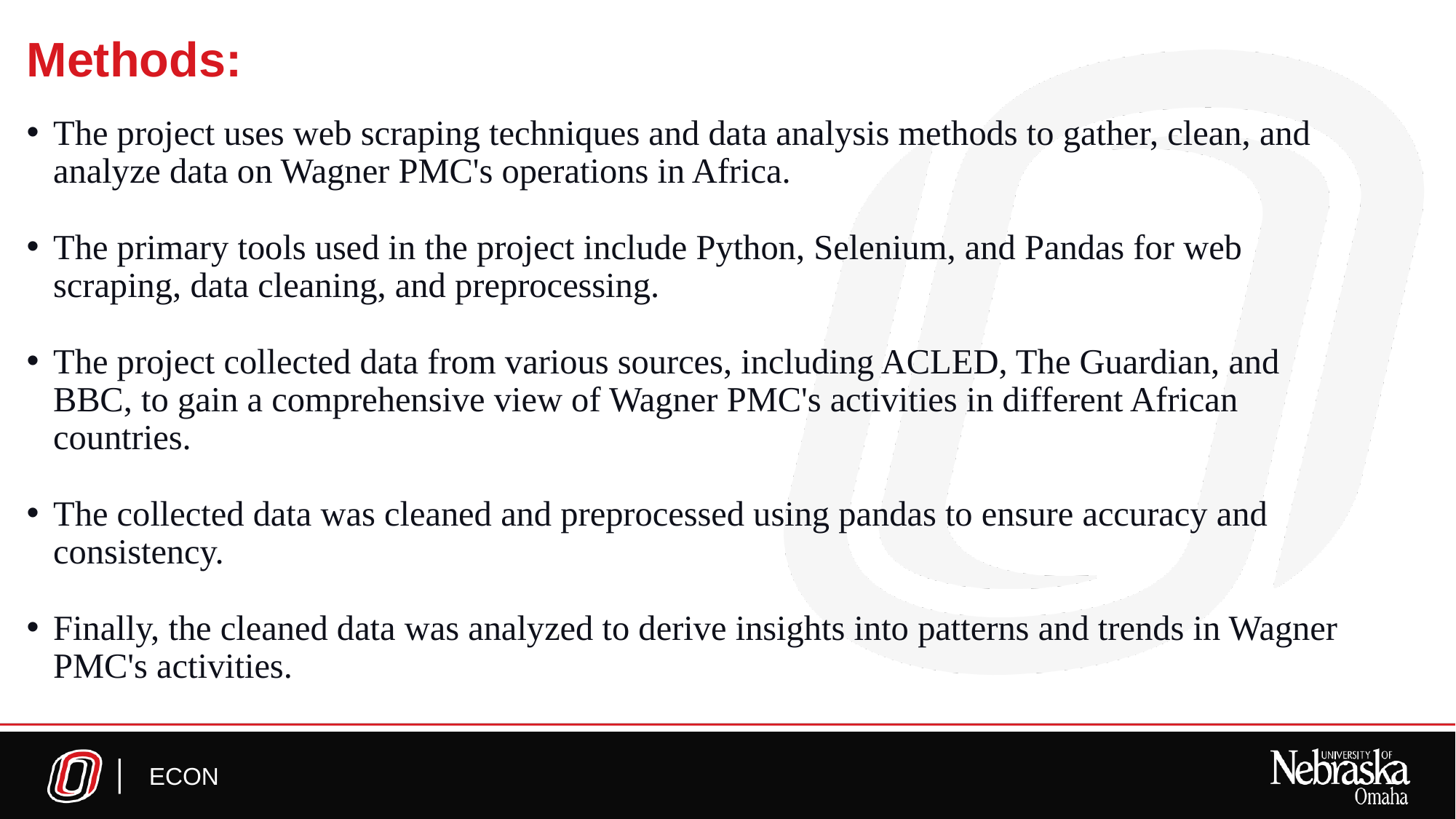

# Methods:
The project uses web scraping techniques and data analysis methods to gather, clean, and analyze data on Wagner PMC's operations in Africa.

The primary tools used in the project include Python, Selenium, and Pandas for web scraping, data cleaning, and preprocessing.

The project collected data from various sources, including ACLED, The Guardian, and BBC, to gain a comprehensive view of Wagner PMC's activities in different African countries.

The collected data was cleaned and preprocessed using pandas to ensure accuracy and consistency.

Finally, the cleaned data was analyzed to derive insights into patterns and trends in Wagner PMC's activities.

ECON